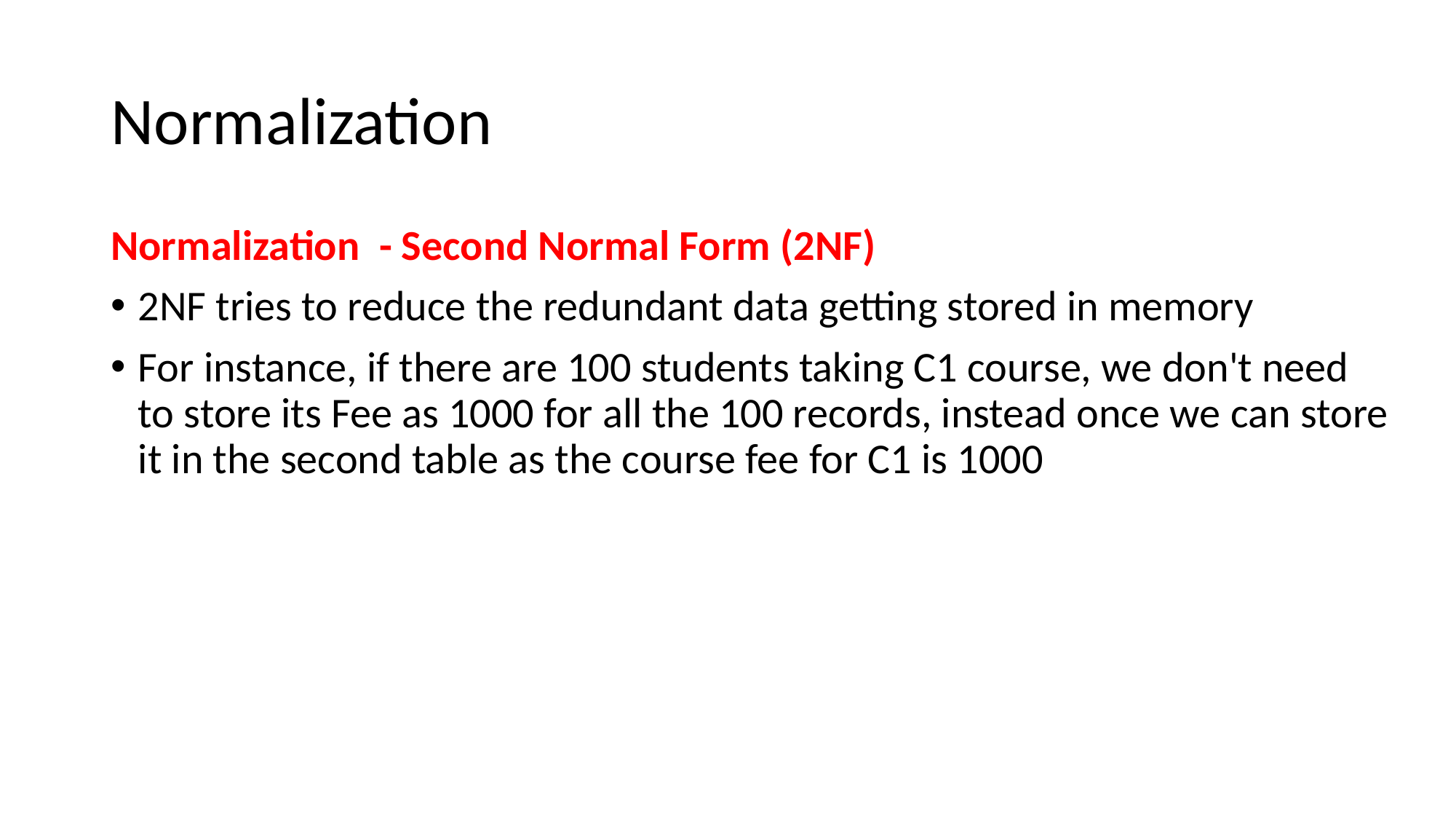

# Normalization
Normalization  - Second Normal Form (2NF)
2NF tries to reduce the redundant data getting stored in memory
For instance, if there are 100 students taking C1 course, we don't need to store its Fee as 1000 for all the 100 records, instead once we can store it in the second table as the course fee for C1 is 1000